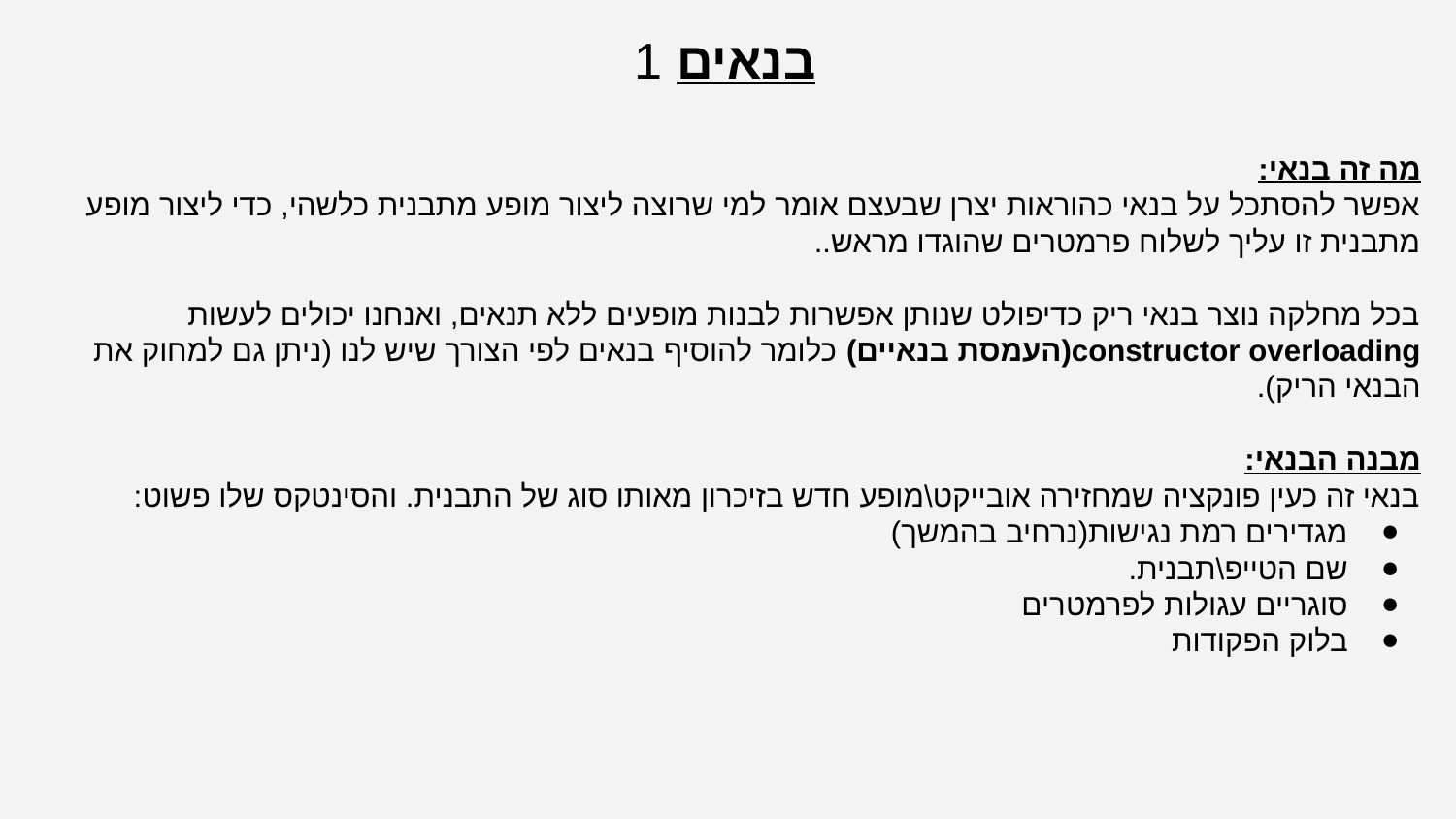

בנאים 1

מה זה בנאי:
אפשר להסתכל על בנאי כהוראות יצרן שבעצם אומר למי שרוצה ליצור מופע מתבנית כלשהי, כדי ליצור מופע מתבנית זו עליך לשלוח פרמטרים שהוגדו מראש..
בכל מחלקה נוצר בנאי ריק כדיפולט שנותן אפשרות לבנות מופעים ללא תנאים, ואנחנו יכולים לעשות constructor overloading(העמסת בנאיים) כלומר להוסיף בנאים לפי הצורך שיש לנו (ניתן גם למחוק את הבנאי הריק).

מבנה הבנאי:
בנאי זה כעין פונקציה שמחזירה אובייקט\מופע חדש בזיכרון מאותו סוג של התבנית. והסינטקס שלו פשוט:
מגדירים רמת נגישות(נרחיב בהמשך)
שם הטייפ\תבנית.
סוגריים עגולות לפרמטרים
בלוק הפקודות